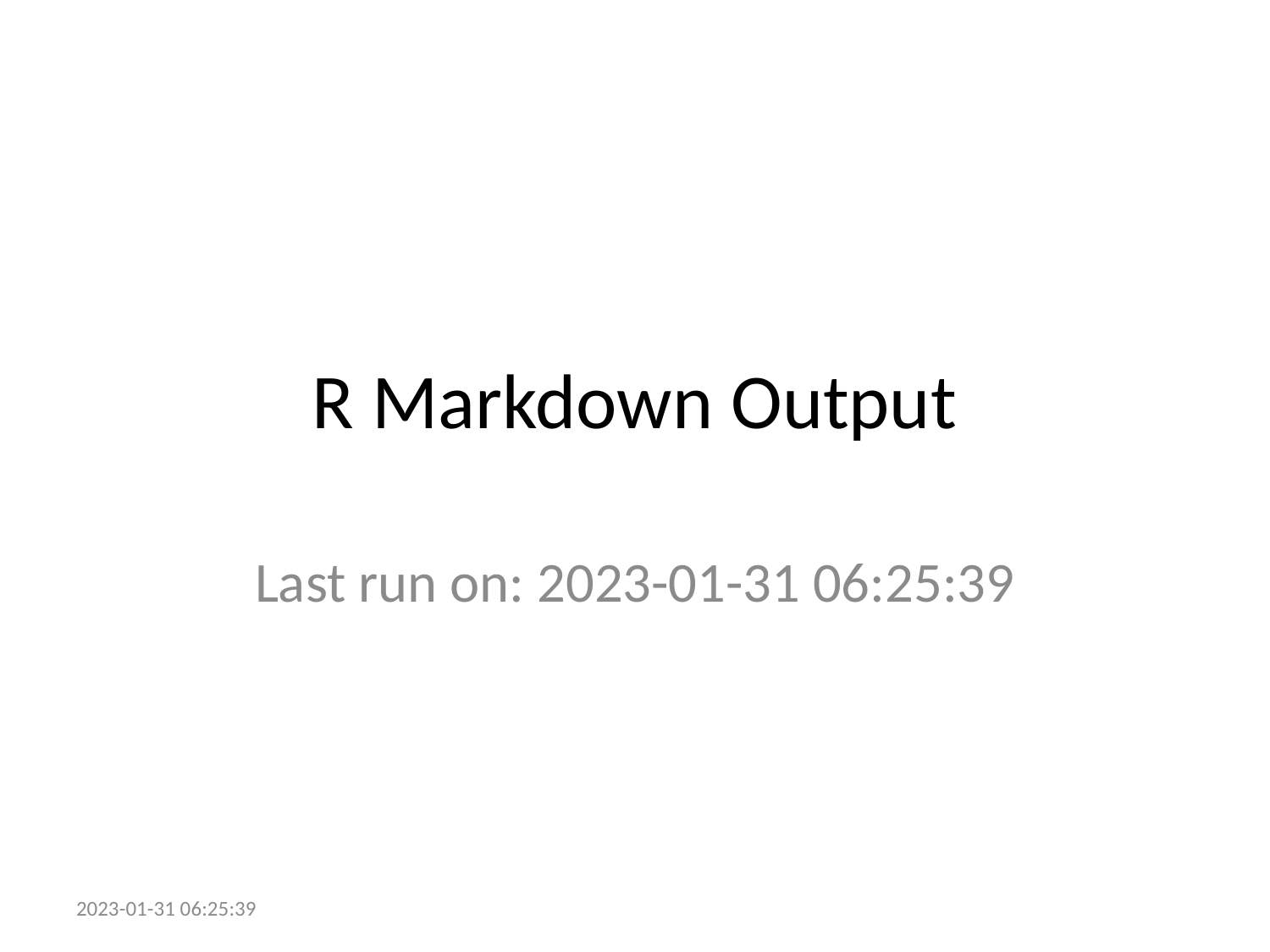

# R Markdown Output
Last run on: 2023-01-31 06:25:39
2023-01-31 06:25:39